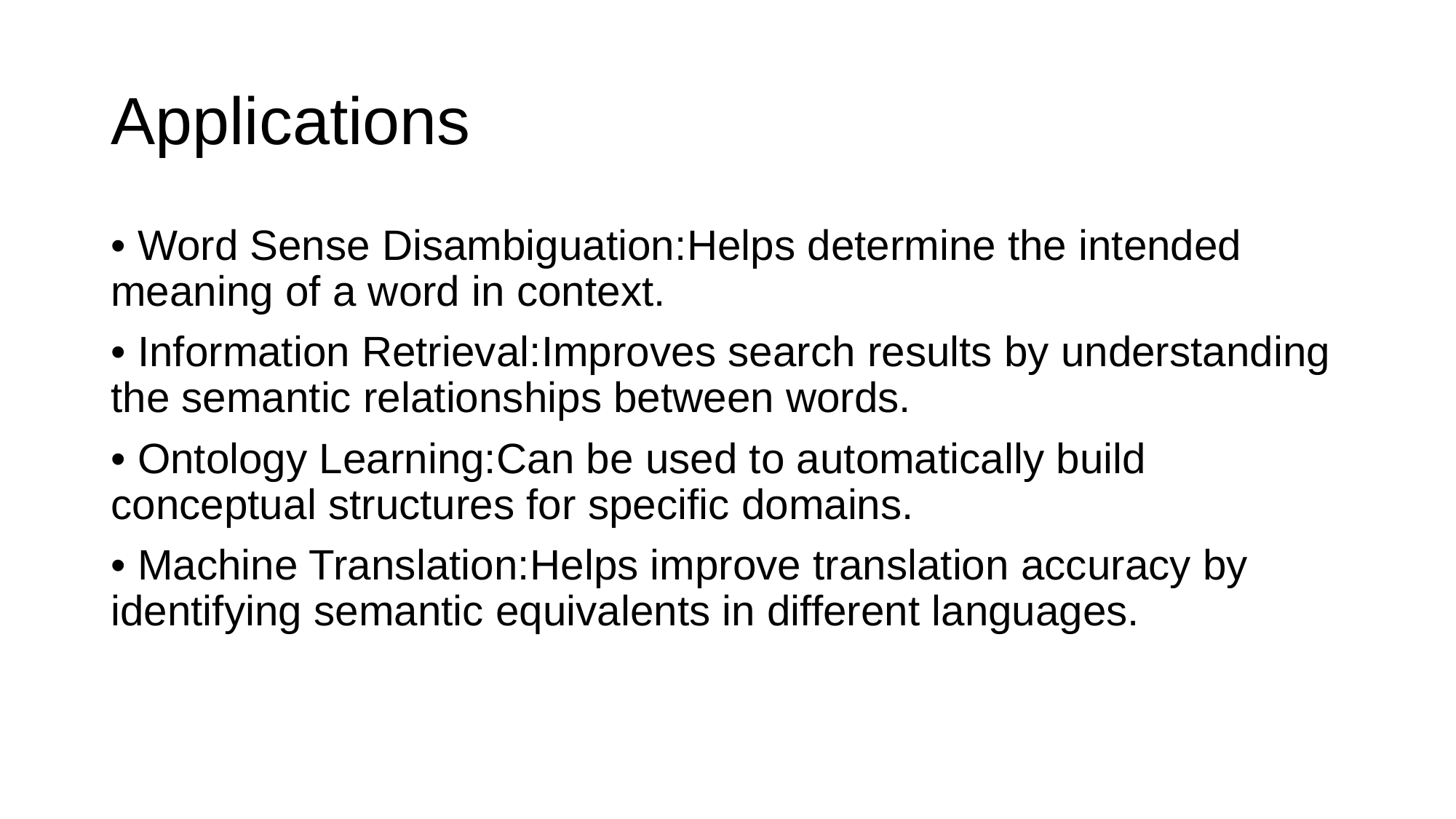

# Applications
• Word Sense Disambiguation:Helps determine the intended meaning of a word in context.
• Information Retrieval:Improves search results by understanding the semantic relationships between words.
• Ontology Learning:Can be used to automatically build conceptual structures for specific domains.
• Machine Translation:Helps improve translation accuracy by identifying semantic equivalents in different languages.